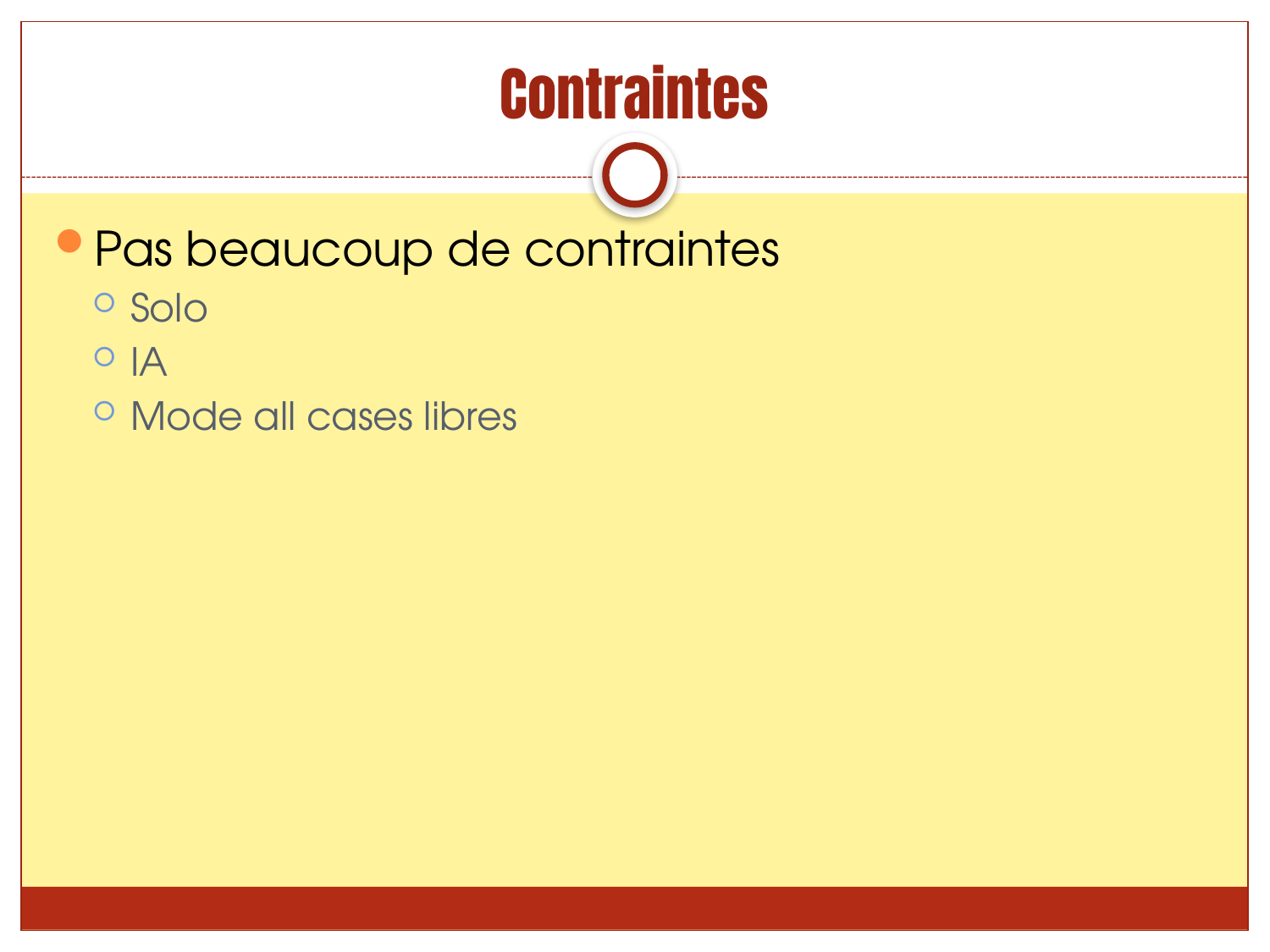

# Contraintes
Pas beaucoup de contraintes
Solo
IA
Mode all cases libres